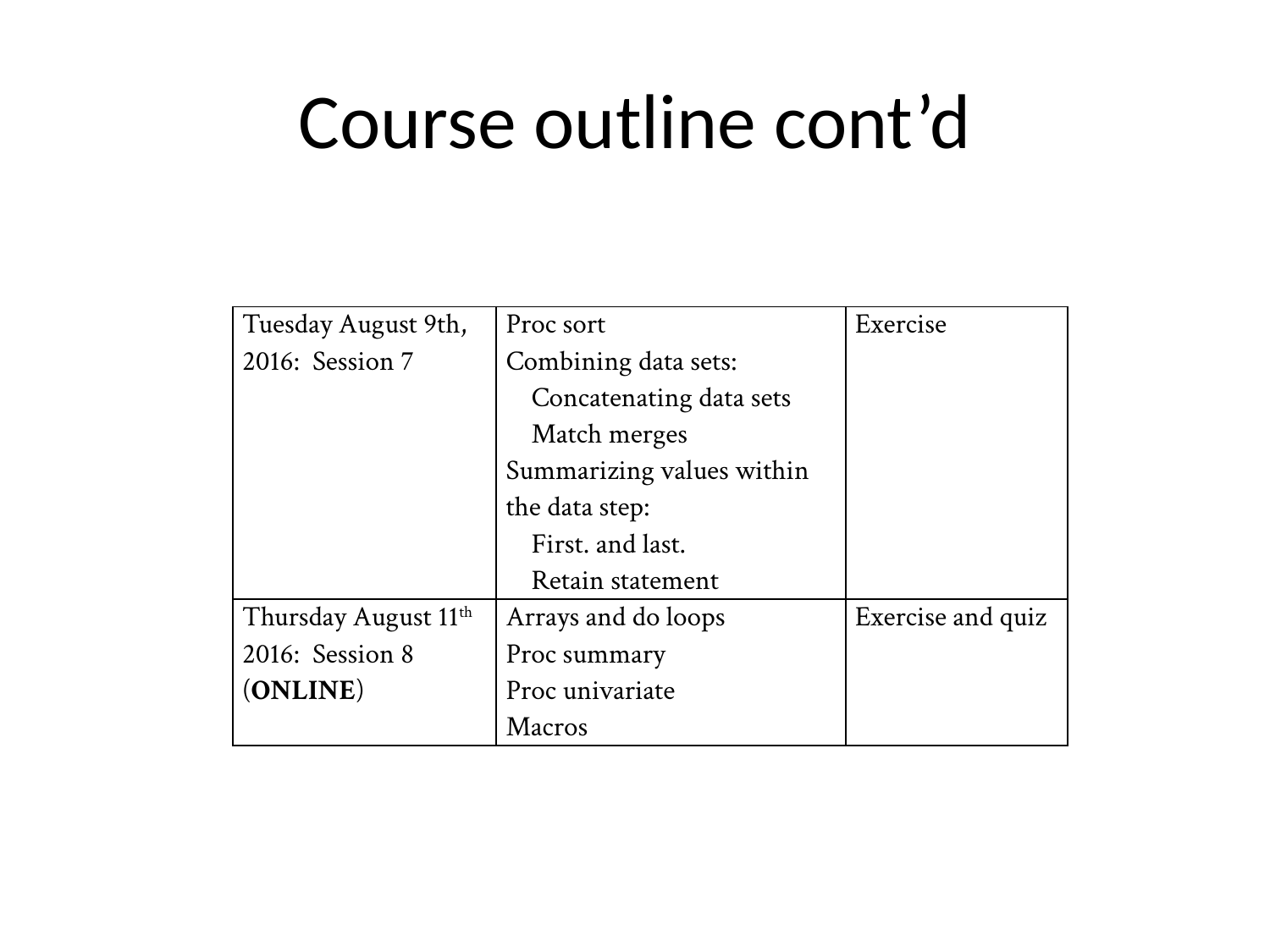

# Course outline cont’d
| Tuesday August 9th, 2016: Session 7 | Proc sort Combining data sets: Concatenating data sets Match merges Summarizing values within the data step: First. and last. Retain statement | Exercise |
| --- | --- | --- |
| Thursday August 11th 2016: Session 8 (ONLINE) | Arrays and do loops Proc summary Proc univariate Macros | Exercise and quiz |